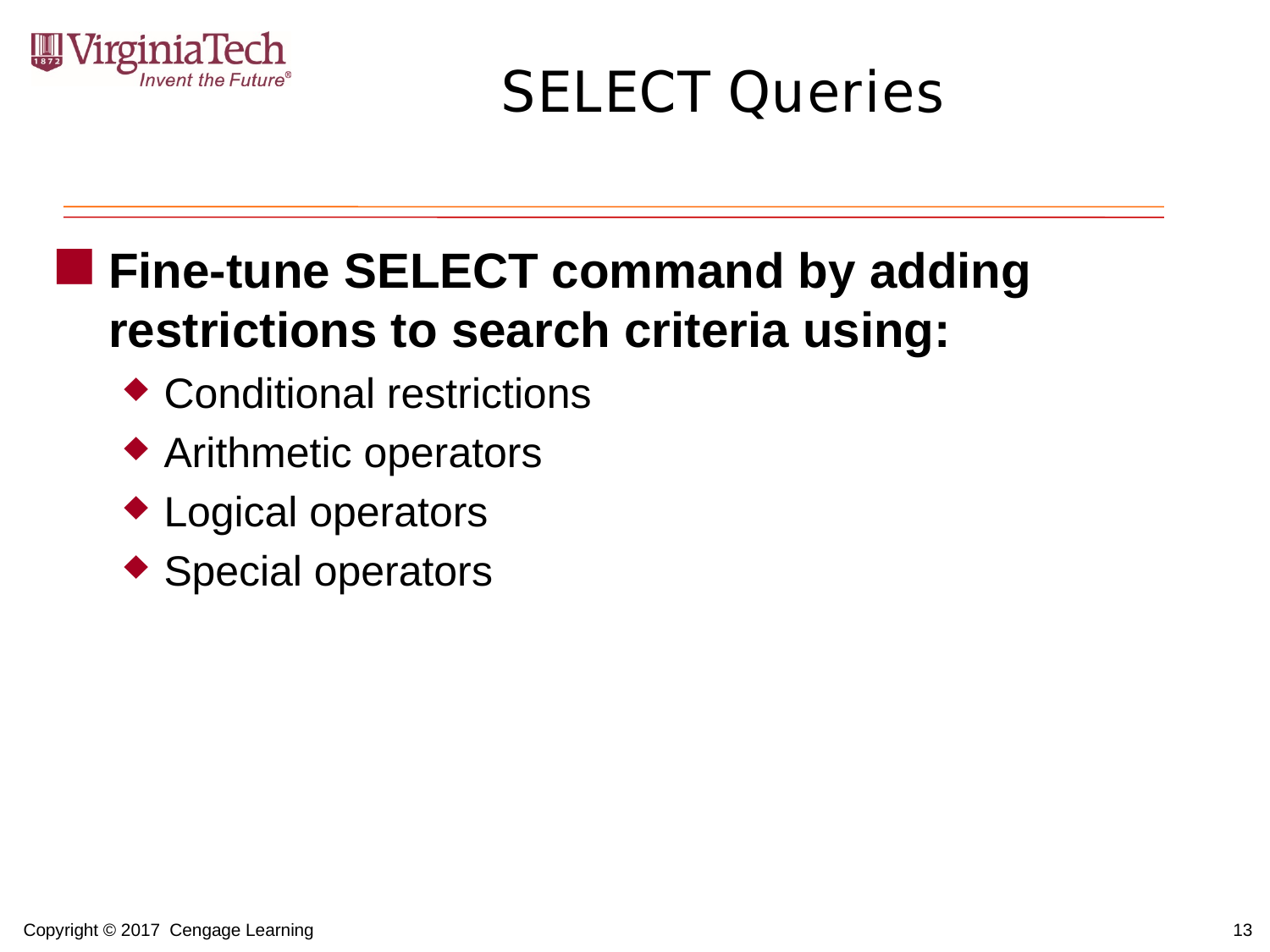

# SELECT Queries
Fine-tune SELECT command by adding restrictions to search criteria using:
Conditional restrictions
Arithmetic operators
Logical operators
Special operators

13
Copyright © 2017  Cengage Learning